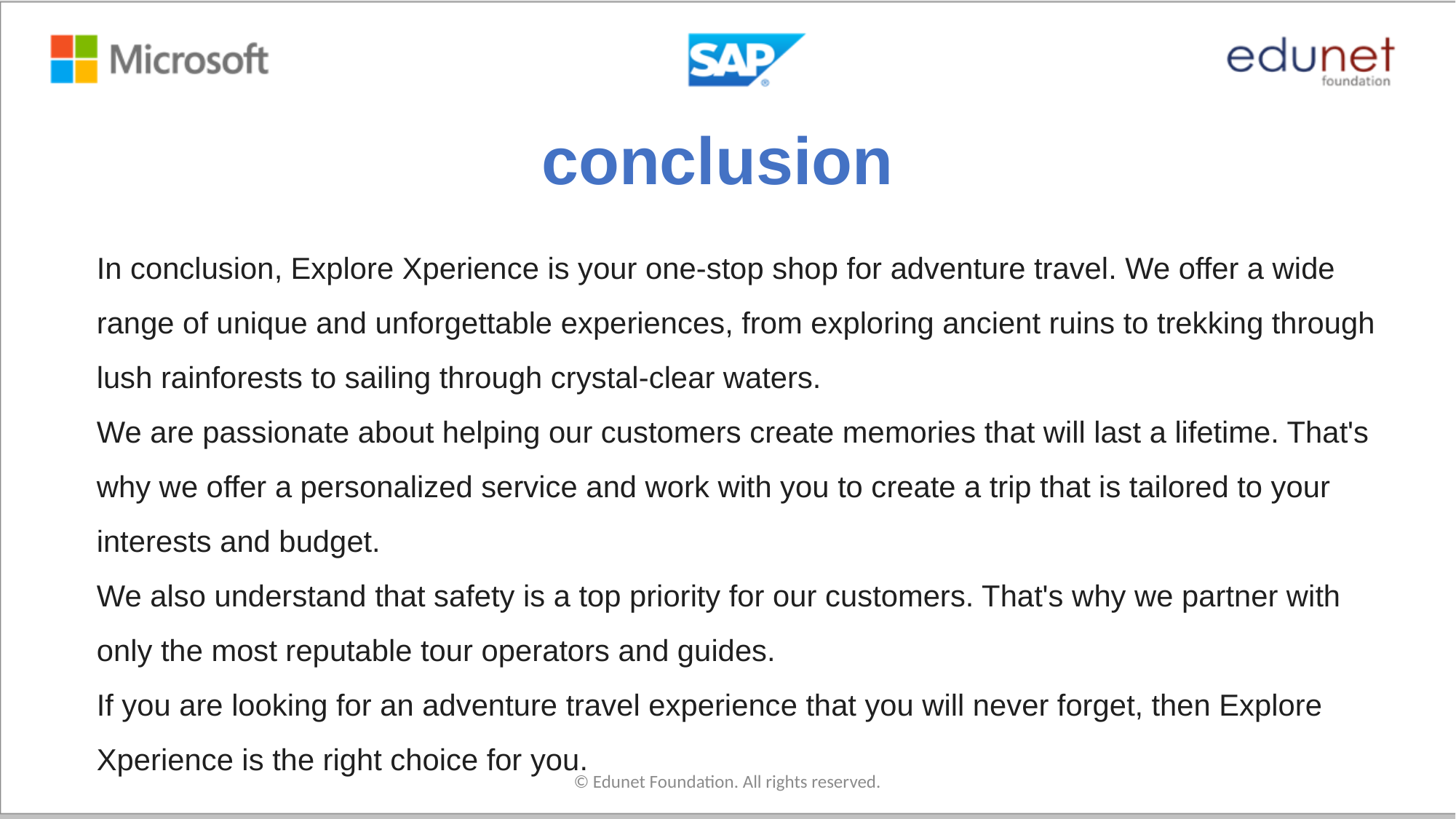

conclusion
In conclusion, Explore Xperience is your one-stop shop for adventure travel. We offer a wide range of unique and unforgettable experiences, from exploring ancient ruins to trekking through lush rainforests to sailing through crystal-clear waters.
We are passionate about helping our customers create memories that will last a lifetime. That's why we offer a personalized service and work with you to create a trip that is tailored to your interests and budget.
We also understand that safety is a top priority for our customers. That's why we partner with only the most reputable tour operators and guides.
If you are looking for an adventure travel experience that you will never forget, then Explore Xperience is the right choice for you.

© Edunet Foundation. All rights reserved.